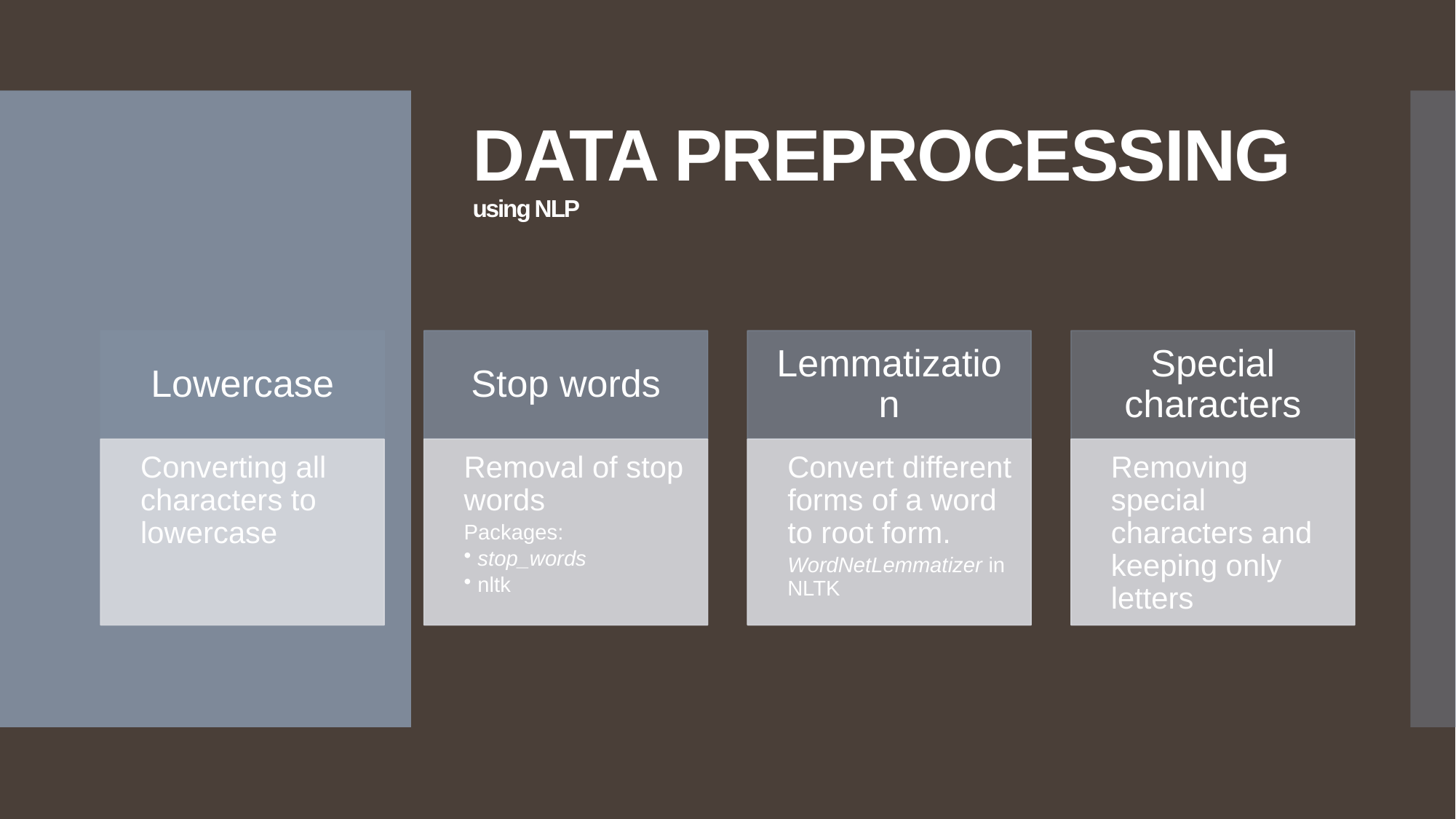

# DATA PREPROCESSING using NLP
Lowercase
	Converting all characters to lowercase
Stop words
	Removal of stop words
	Packages:
stop_words
nltk
Lemmatization
	Convert different forms of a word to root form.
	WordNetLemmatizer in NLTK
Special characters
	Removing special characters and keeping only letters